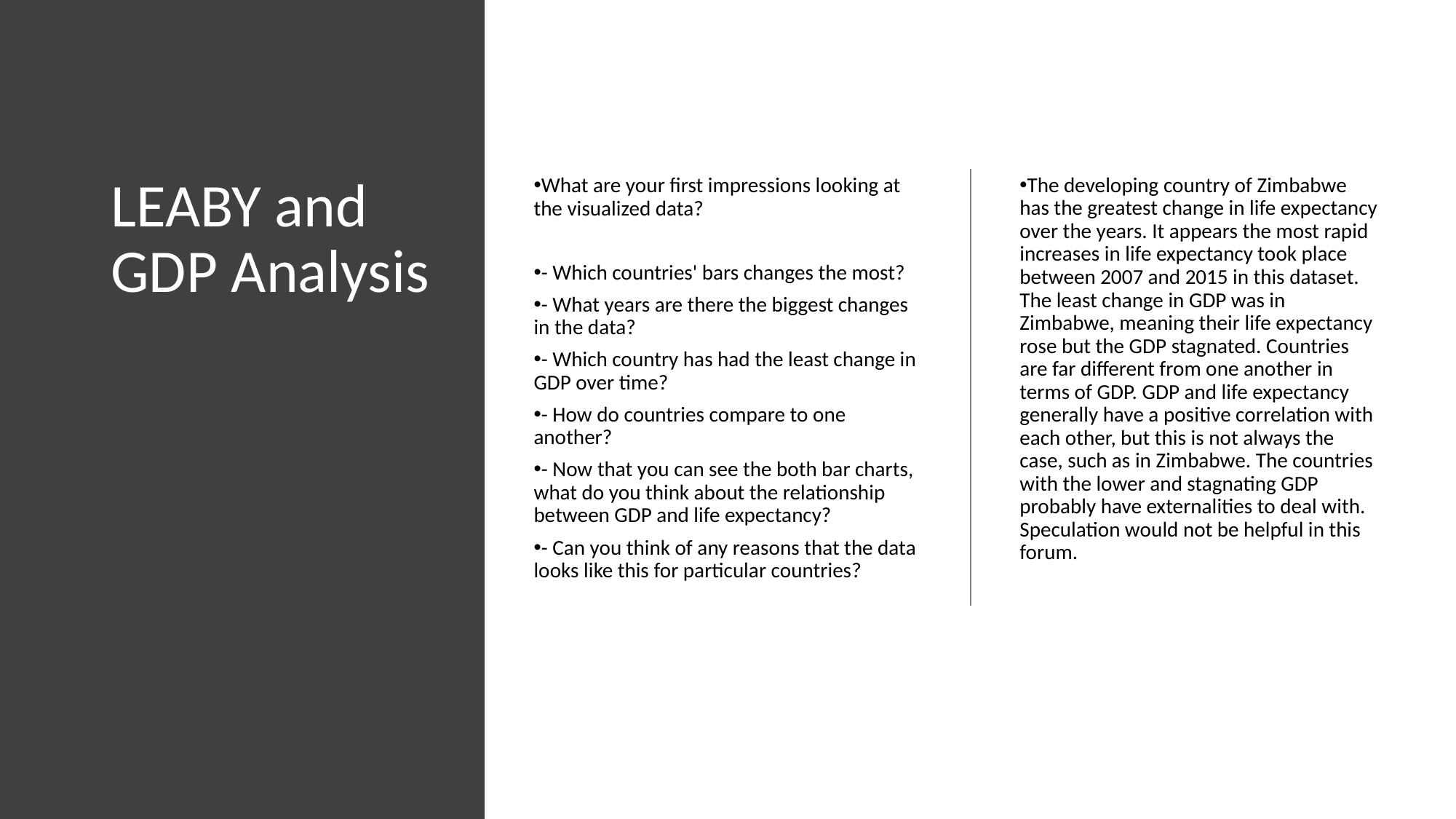

# LEABY and GDP Analysis
What are your first impressions looking at the visualized data?

- Which countries' bars changes the most?
- What years are there the biggest changes in the data?
- Which country has had the least change in GDP over time?
- How do countries compare to one another?
- Now that you can see the both bar charts, what do you think about the relationship between GDP and life expectancy?
- Can you think of any reasons that the data looks like this for particular countries?
The developing country of Zimbabwe has the greatest change in life expectancy over the years. It appears the most rapid increases in life expectancy took place between 2007 and 2015 in this dataset. The least change in GDP was in Zimbabwe, meaning their life expectancy rose but the GDP stagnated. Countries are far different from one another in terms of GDP. GDP and life expectancy generally have a positive correlation with each other, but this is not always the case, such as in Zimbabwe. The countries with the lower and stagnating GDP probably have externalities to deal with. Speculation would not be helpful in this forum.